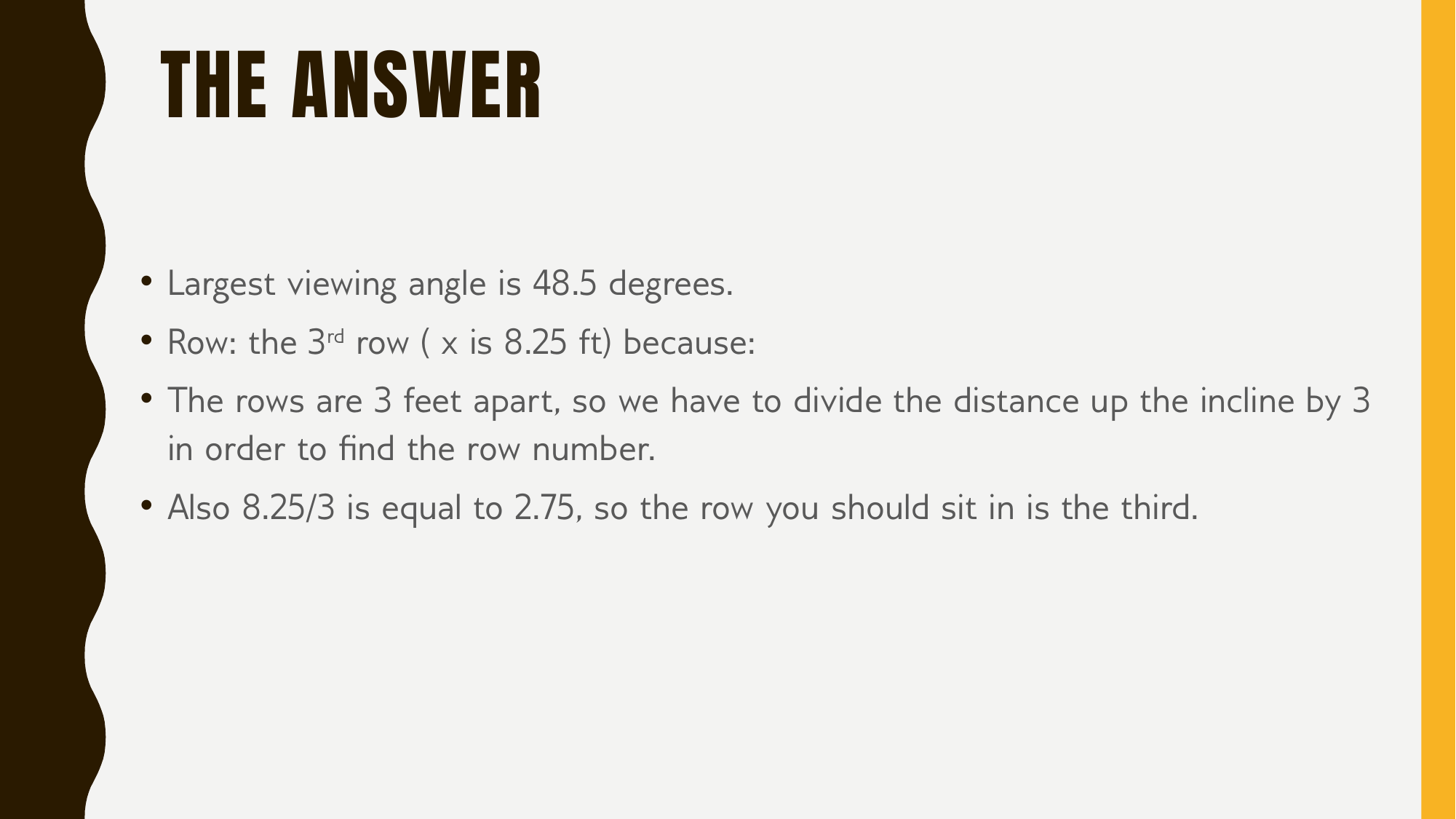

# The answer
Largest viewing angle is 48.5 degrees.
Row: the 3rd row ( x is 8.25 ft) because:
The rows are 3 feet apart, so we have to divide the distance up the incline by 3 in order to find the row number.
Also 8.25/3 is equal to 2.75, so the row you should sit in is the third.